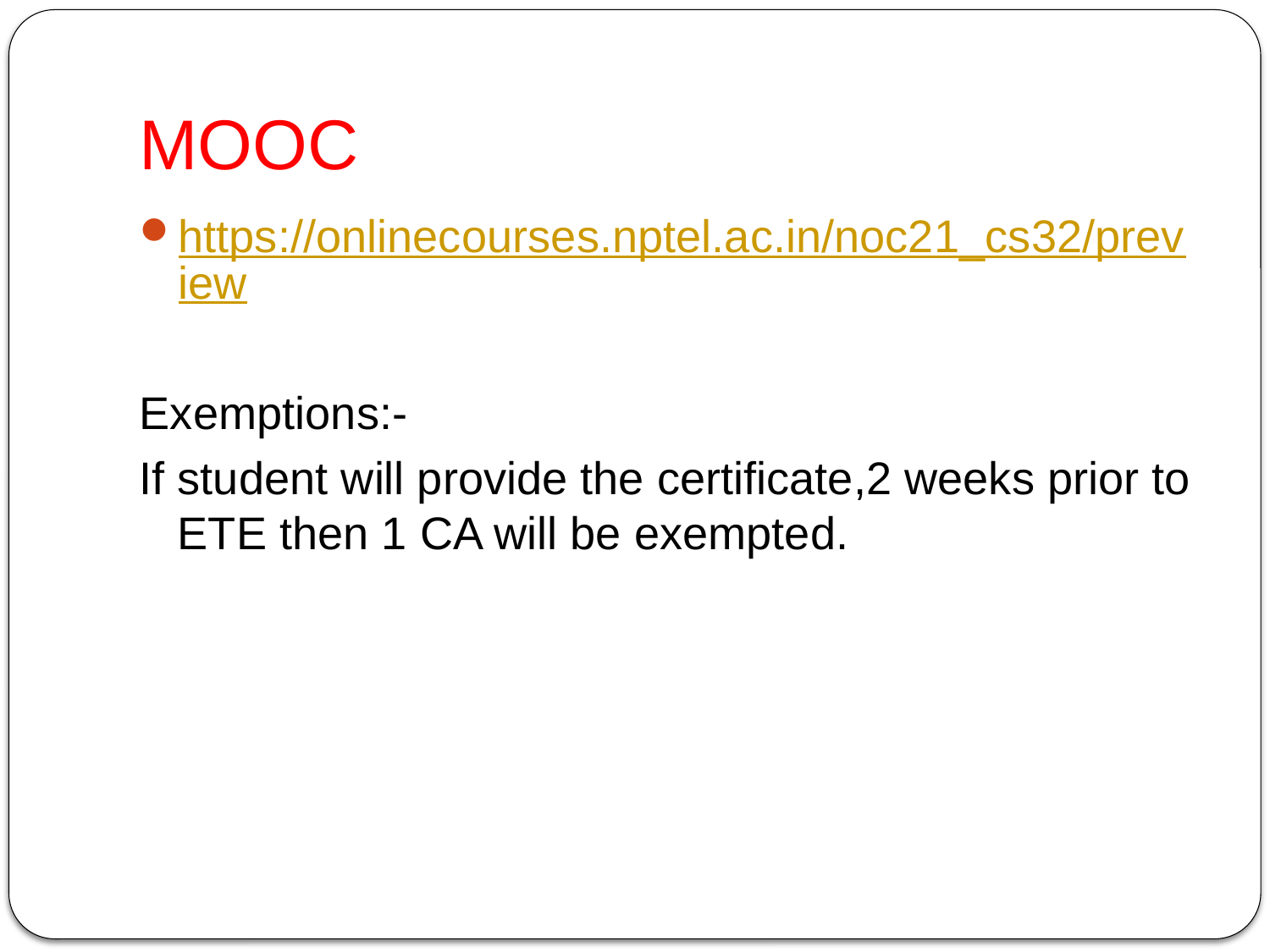

# MOOC
https://onlinecourses.nptel.ac.in/noc21_cs32/preview

Exemptions:-
If student will provide the certificate,2 weeks prior to ETE then 1 CA will be exempted.